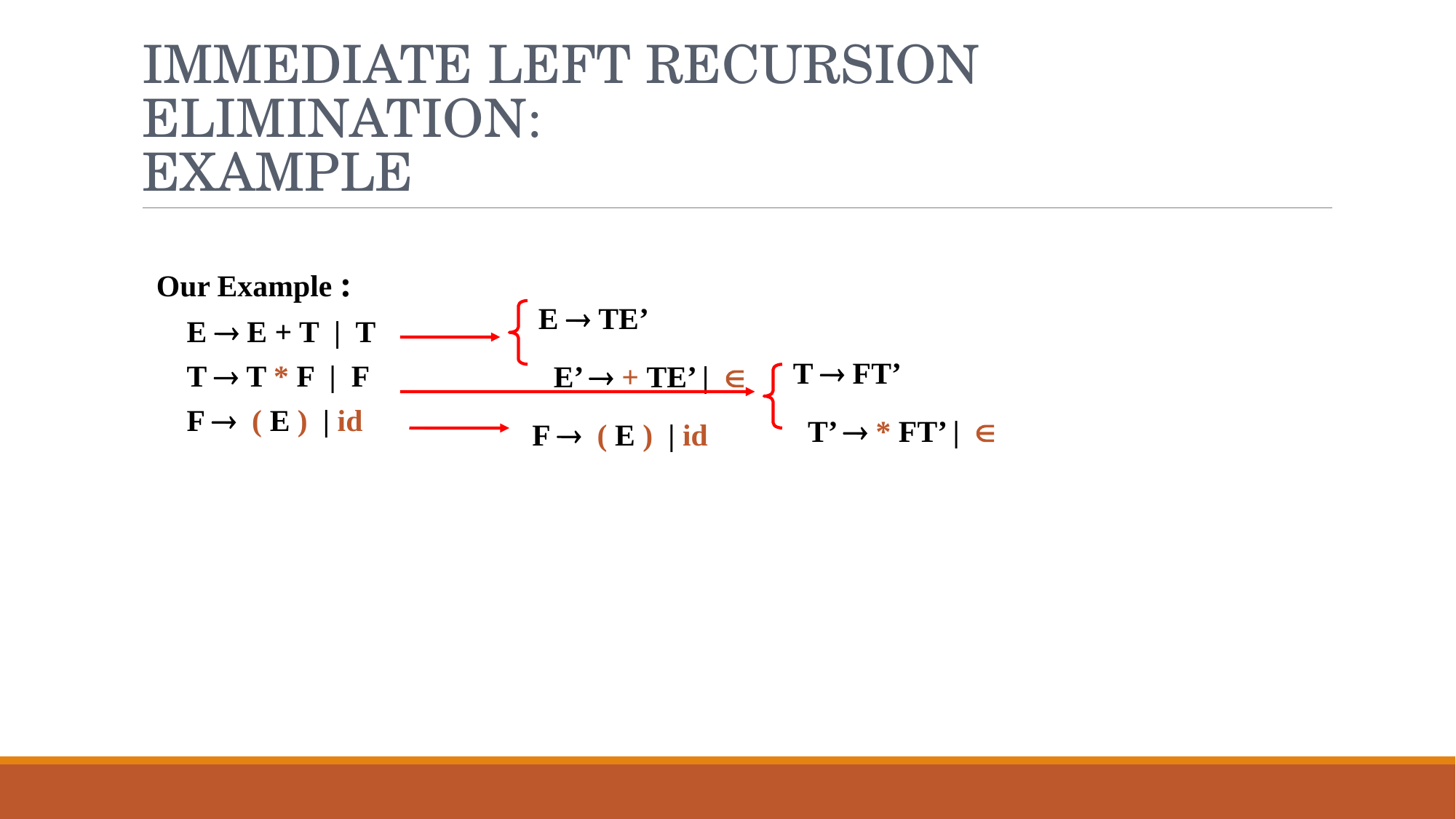

# Immediate Left Recursion Elimination: example
Our Example :
    E → E + T  |  T
    T → T * F  |  F
    F →  ( E )  | id

E → TE’                                                E’ → + TE’ |  ∈

T → FT’                                                T’ → * FT’ |  ∈

F →  ( E )  | id